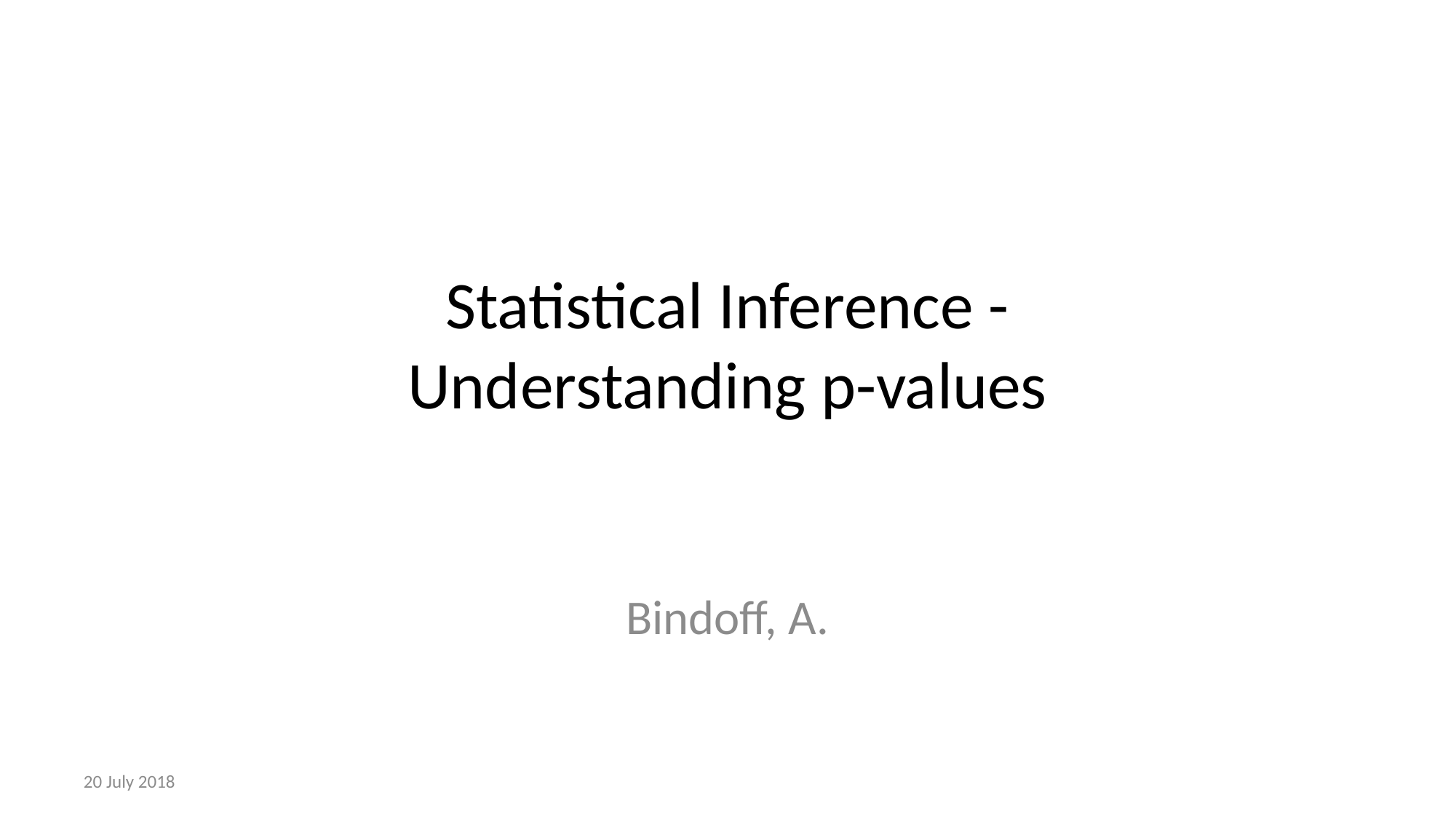

# Statistical Inference - Understanding p-values
Bindoff, A.
20 July 2018